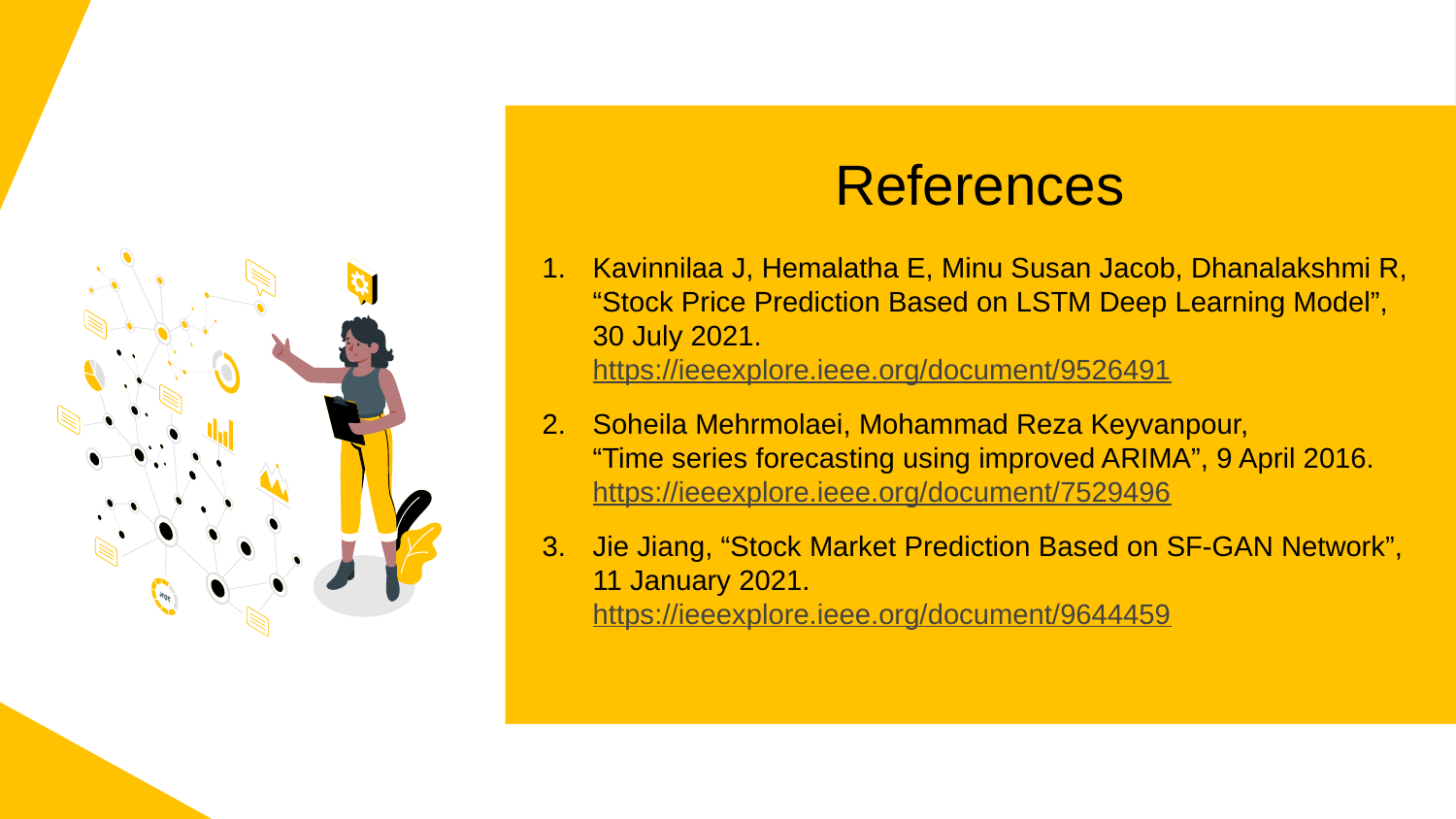

#

References
Kavinnilaa J, Hemalatha E, Minu Susan Jacob, Dhanalakshmi R,
“Stock Price Prediction Based on LSTM Deep Learning Model”,
30 July 2021.
https://ieeexplore.ieee.org/document/9526491
Soheila Mehrmolaei, Mohammad Reza Keyvanpour,
“Time series forecasting using improved ARIMA”, 9 April 2016.
https://ieeexplore.ieee.org/document/7529496
Jie Jiang, “Stock Market Prediction Based on SF-GAN Network”,
11 January 2021.
https://ieeexplore.ieee.org/document/9644459